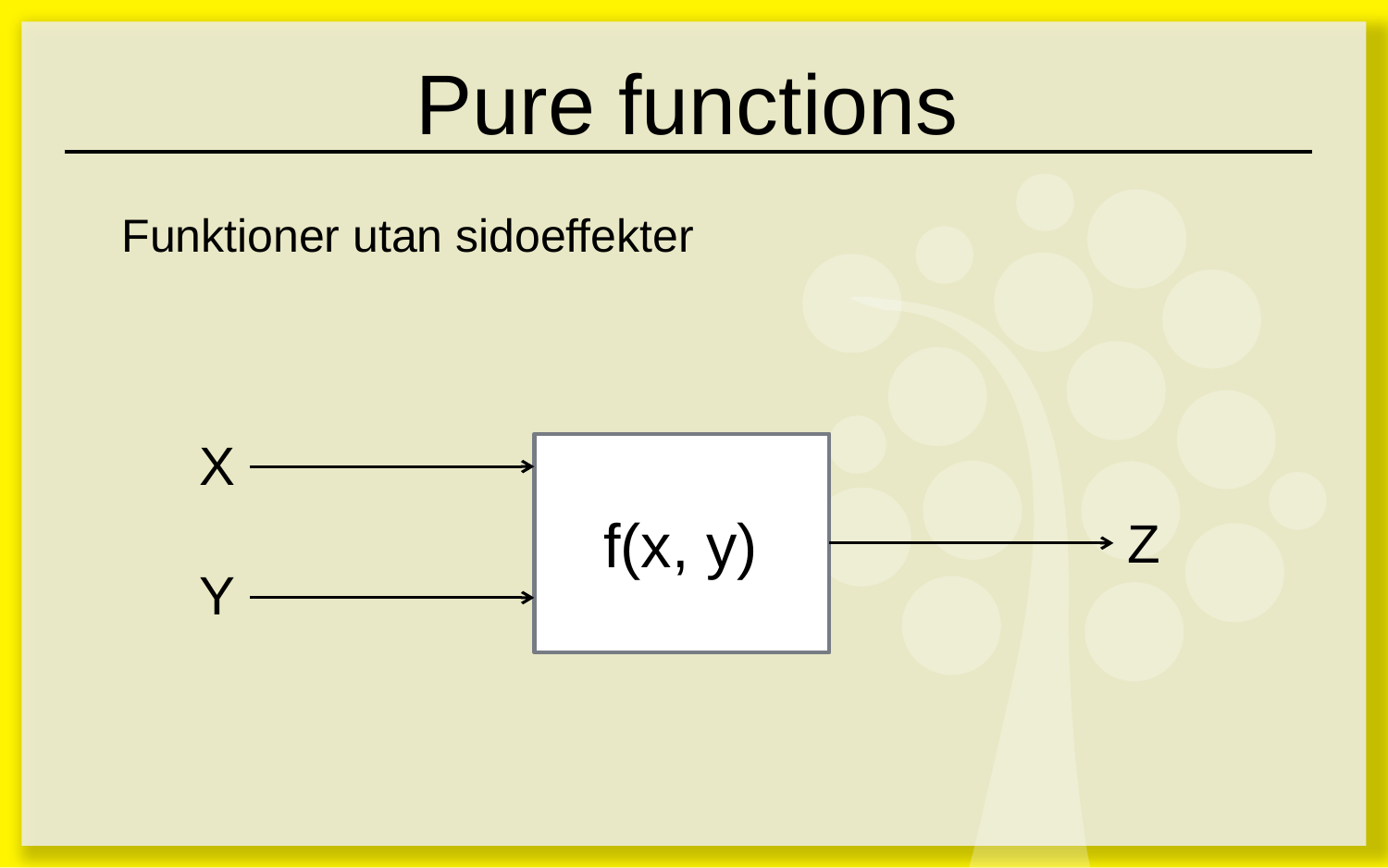

# Pure functions
Funktioner utan sidoeffekter
X

f(x, y)
Z
Y